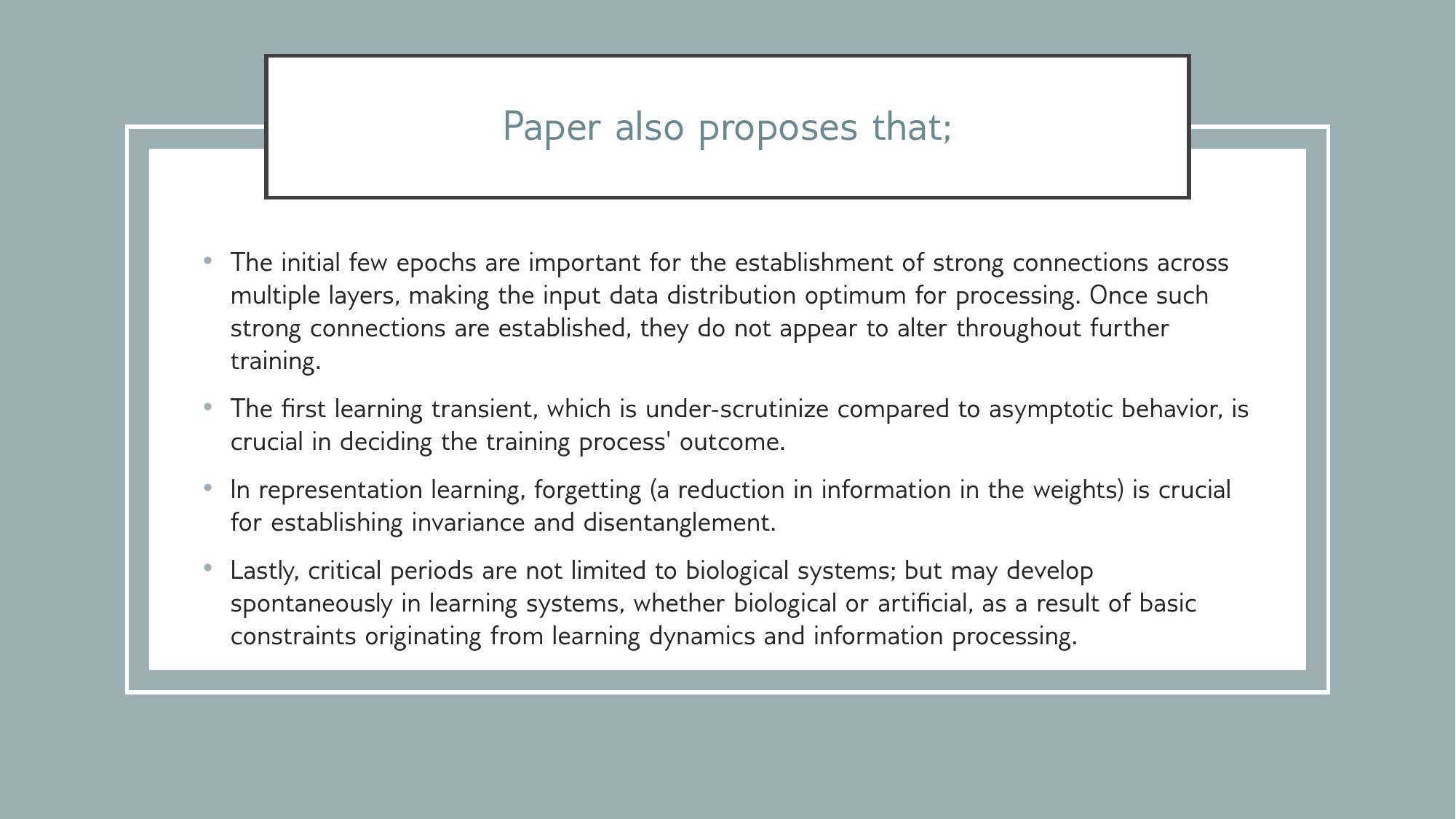

# Paper also proposes that;

The initial few epochs are important for the establishment of strong connections across multiple layers, making the input data distribution optimum for processing. Once such strong connections are established, they do not appear to alter throughout further training.
The first learning transient, which is under-scrutinize compared to asymptotic behavior, is crucial in deciding the training process' outcome.
In representation learning, forgetting (a reduction in information in the weights) is crucial for establishing invariance and disentanglement.
Lastly, critical periods are not limited to biological systems; but may develop spontaneously in learning systems, whether biological or artificial, as a result of basic constraints originating from learning dynamics and information processing.